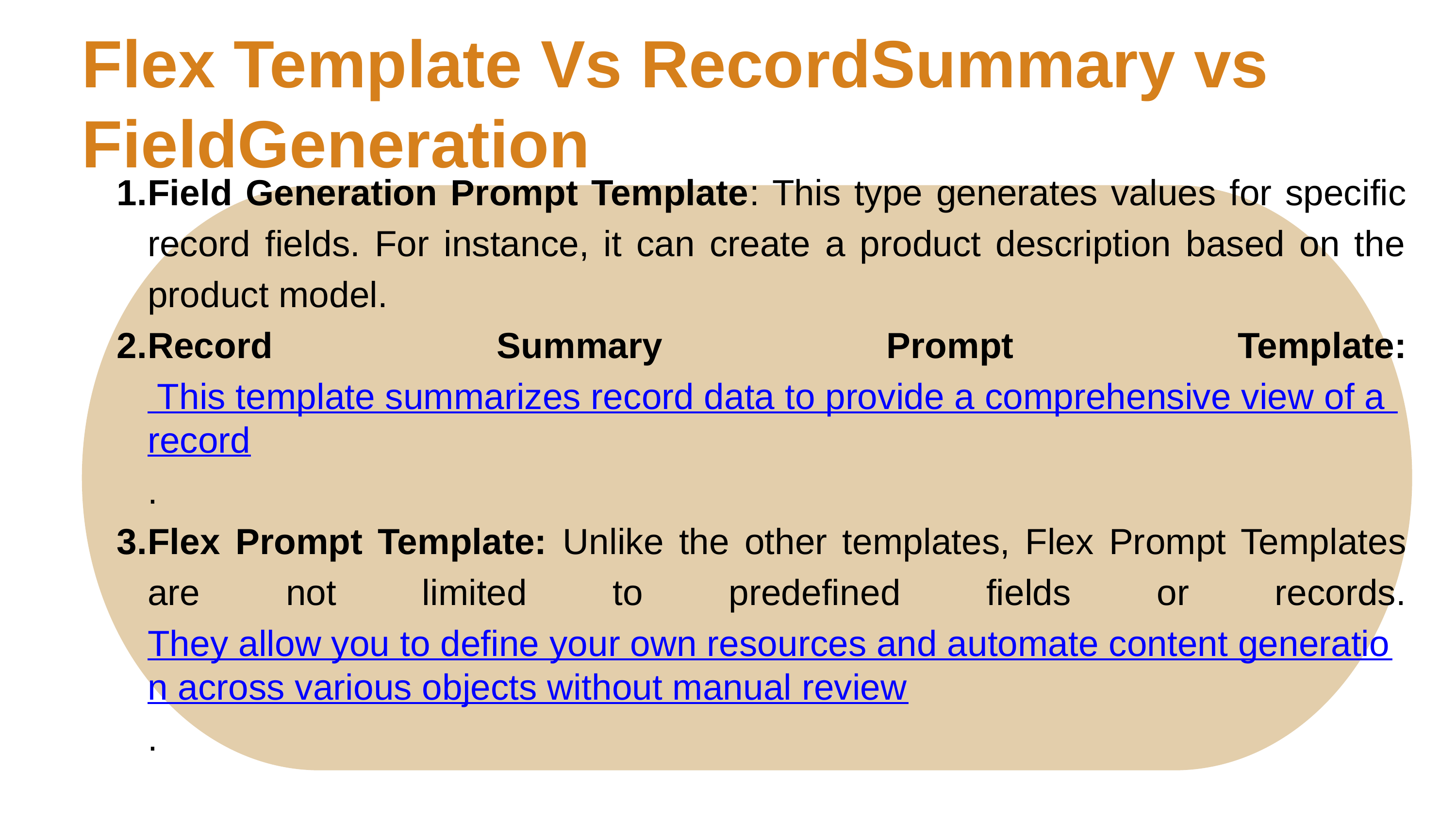

Flex Template Vs RecordSummary vs FieldGeneration

Field Generation Prompt Template: This type generates values for specific record fields. For instance, it can create a product description based on the product model.
Record Summary Prompt Template: This template summarizes record data to provide a comprehensive view of a record.
Flex Prompt Template: Unlike the other templates, Flex Prompt Templates are not limited to predefined fields or records. They allow you to define your own resources and automate content generation across various objects without manual review.